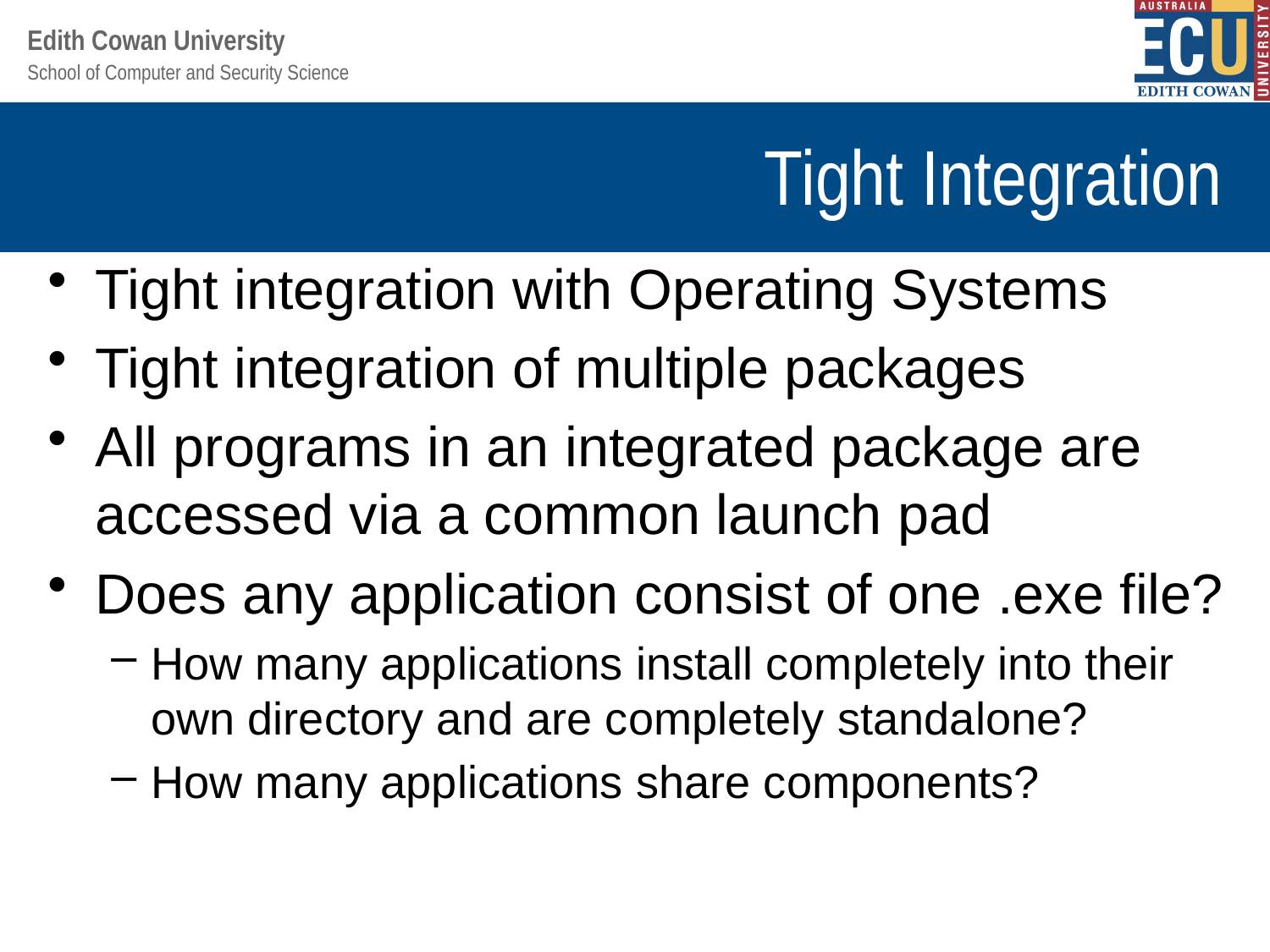

# Tight Integration
Tight integration with Operating Systems
Tight integration of multiple packages
All programs in an integrated package are accessed via a common launch pad
Does any application consist of one .exe file?
How many applications install completely into their own directory and are completely standalone?
How many applications share components?